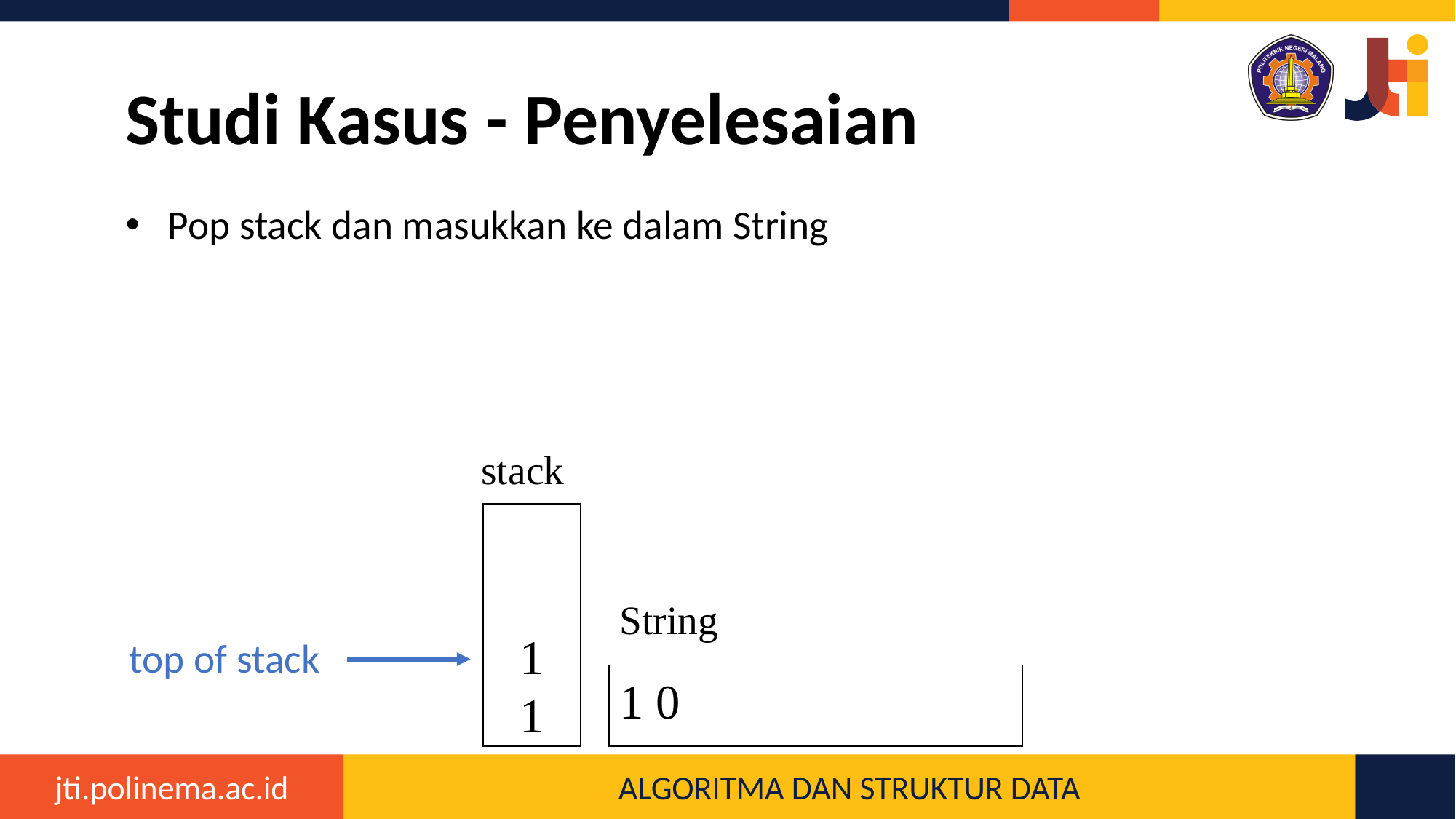

# Studi Kasus - Penyelesaian
Pop stack dan masukkan ke dalam String

stack

1
1

String
1 0
top of stack